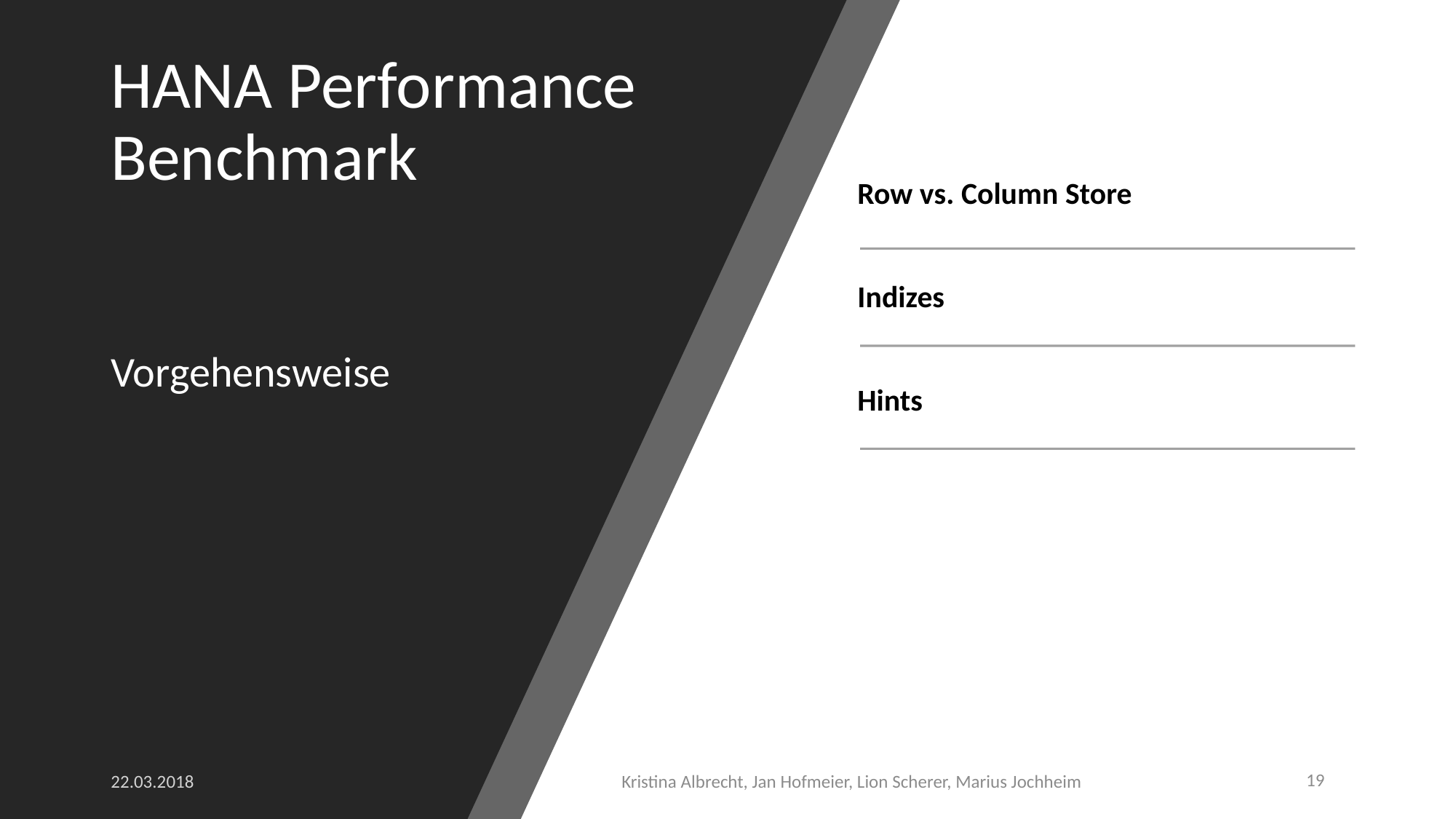

# HANA Performance Benchmark
Row vs. Column Store

Indizes

Hints

Vorgehensweise
22.03.2018
Kristina Albrecht, Jan Hofmeier, Lion Scherer, Marius Jochheim
19